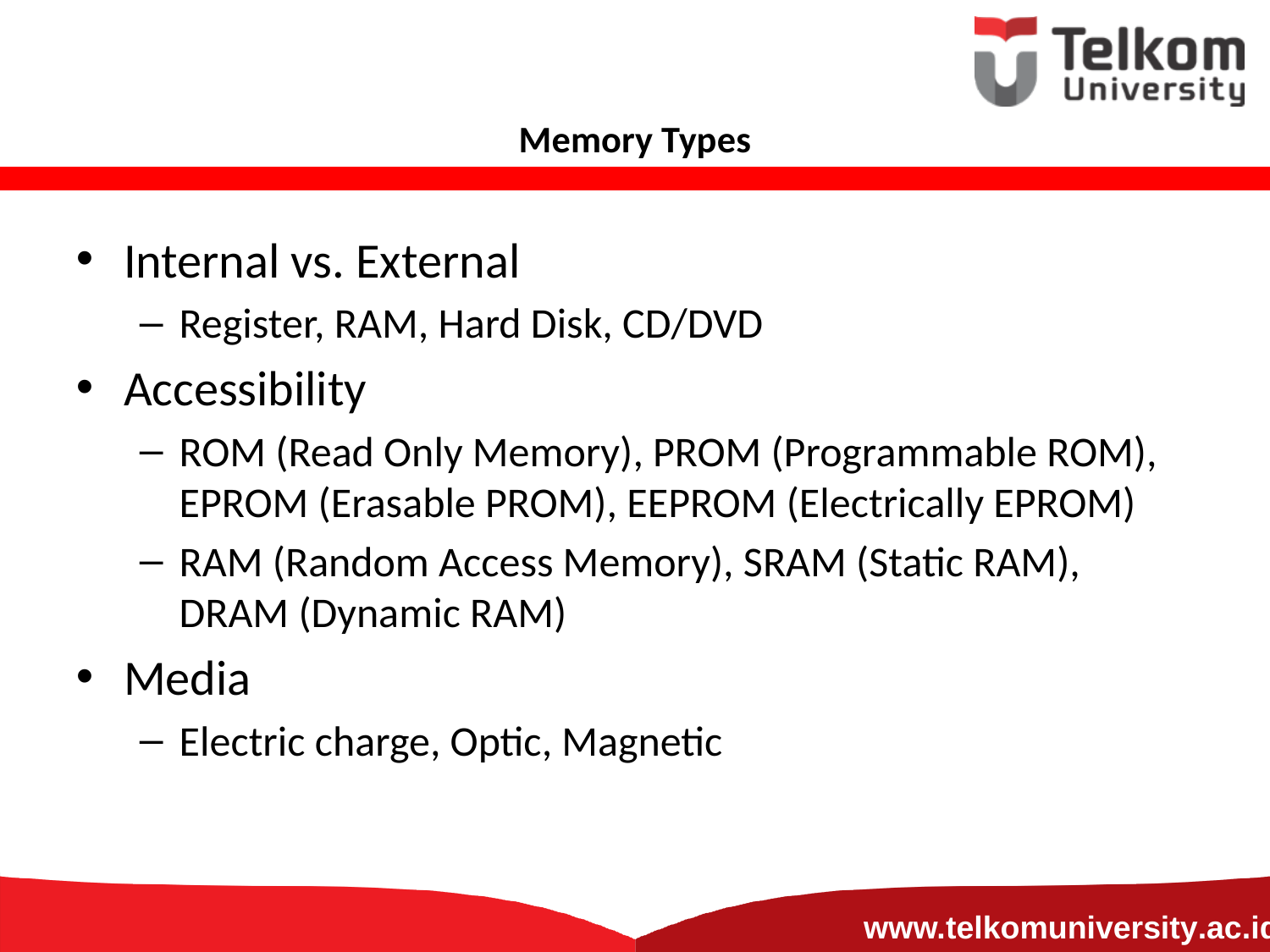

# Memory Types
Internal vs. External
Register, RAM, Hard Disk, CD/DVD
Accessibility
ROM (Read Only Memory), PROM (Programmable ROM), EPROM (Erasable PROM), EEPROM (Electrically EPROM)
RAM (Random Access Memory), SRAM (Static RAM), DRAM (Dynamic RAM)
Media
Electric charge, Optic, Magnetic